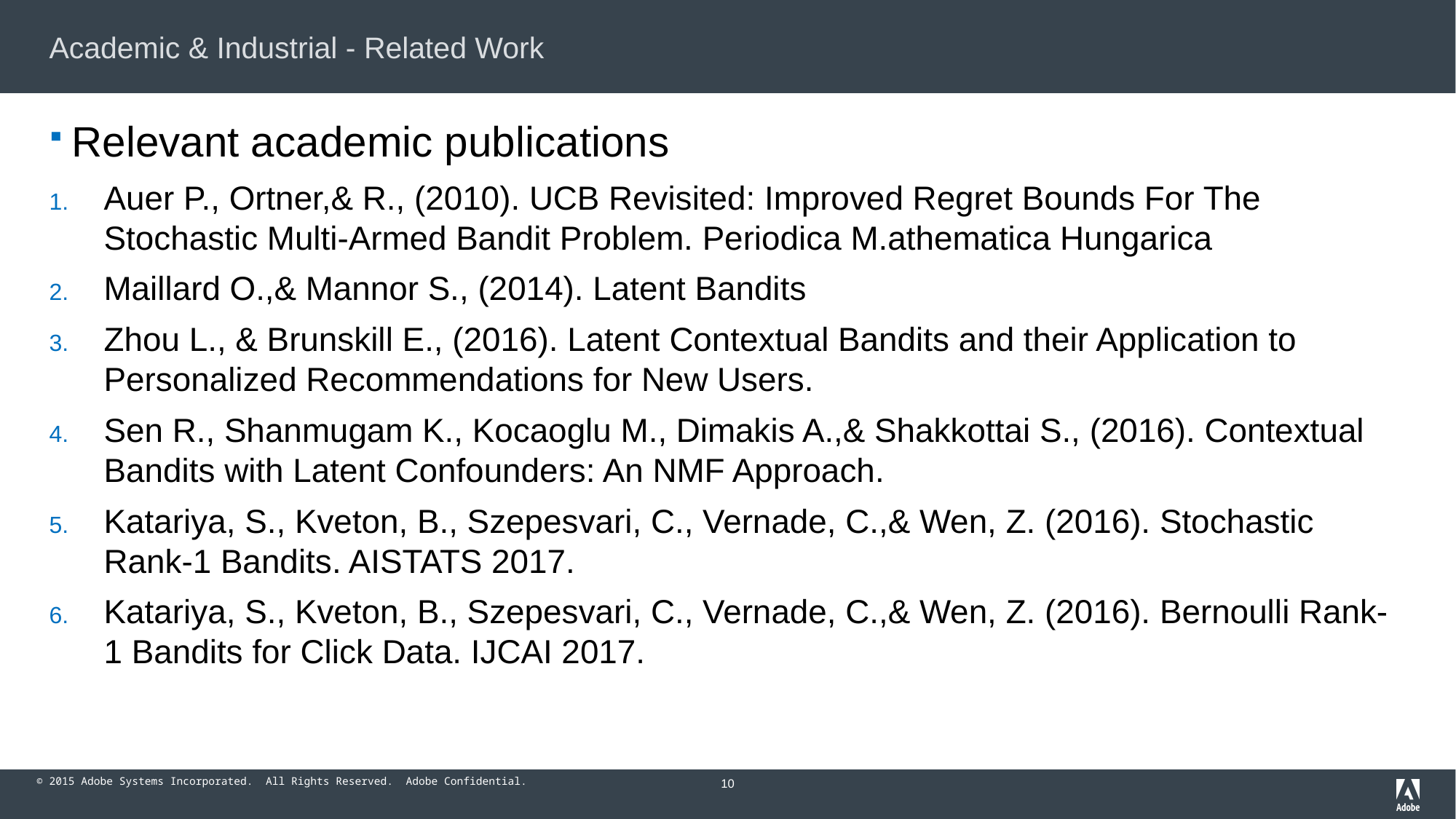

# Academic & Industrial - Related Work
Relevant academic publications
Auer P., Ortner,& R., (2010). UCB Revisited: Improved Regret Bounds For The Stochastic Multi-Armed Bandit Problem. Periodica M.athematica Hungarica
Maillard O.,& Mannor S., (2014). Latent Bandits
Zhou L., & Brunskill E., (2016). Latent Contextual Bandits and their Application to Personalized Recommendations for New Users.
Sen R., Shanmugam K., Kocaoglu M., Dimakis A.,& Shakkottai S., (2016). Contextual Bandits with Latent Confounders: An NMF Approach.
Katariya, S., Kveton, B., Szepesvari, C., Vernade, C.,& Wen, Z. (2016). Stochastic Rank-1 Bandits. AISTATS 2017.
Katariya, S., Kveton, B., Szepesvari, C., Vernade, C.,& Wen, Z. (2016). Bernoulli Rank-1 Bandits for Click Data. IJCAI 2017.
10